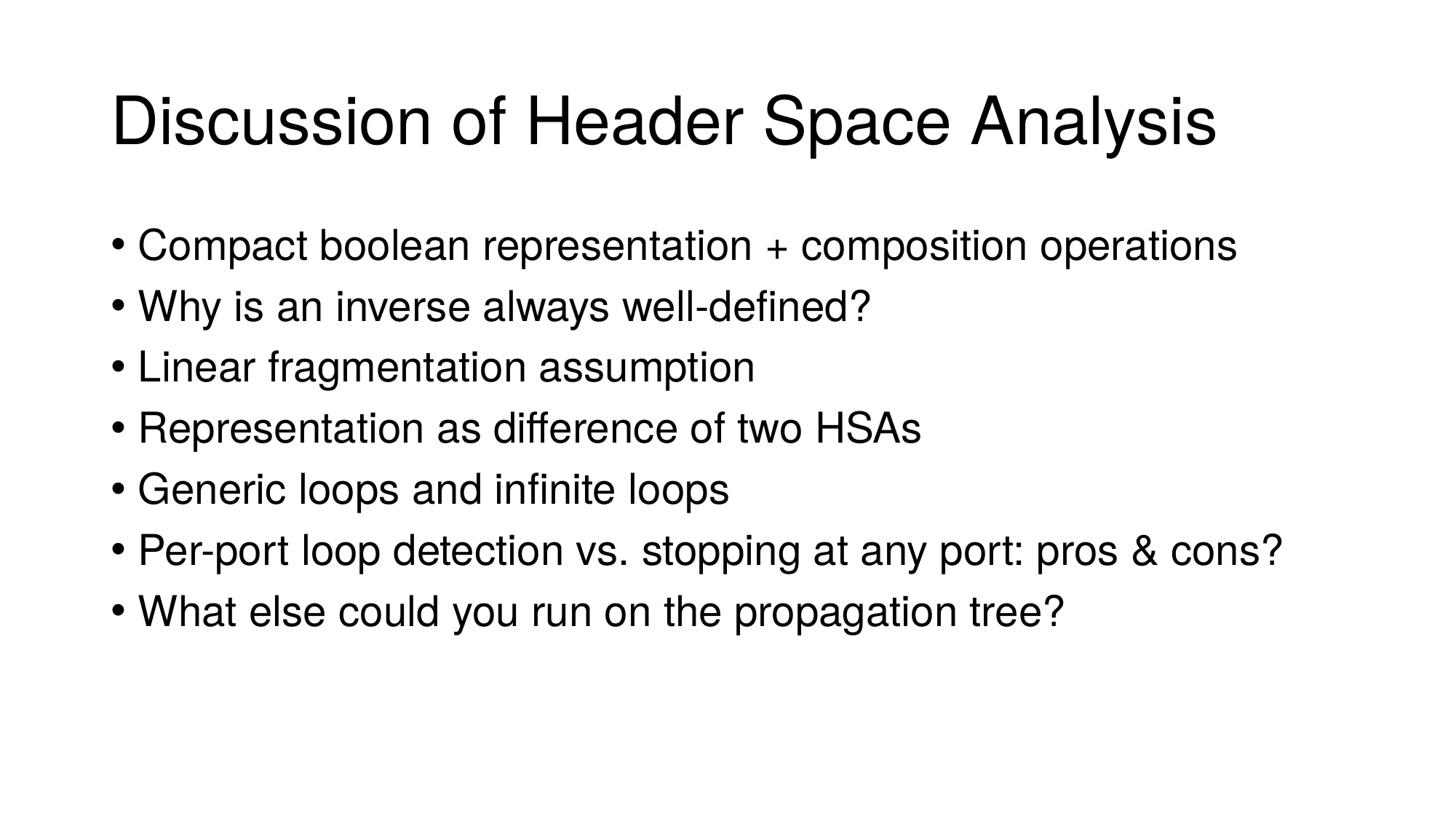

# Discussion of Header Space Analysis
Compact boolean representation + composition operations
Why is an inverse always well-defined?
Linear fragmentation assumption
Representation as difference of two HSAs
Generic loops and infinite loops
Per-port loop detection vs. stopping at any port: pros & cons?
What else could you run on the propagation tree?